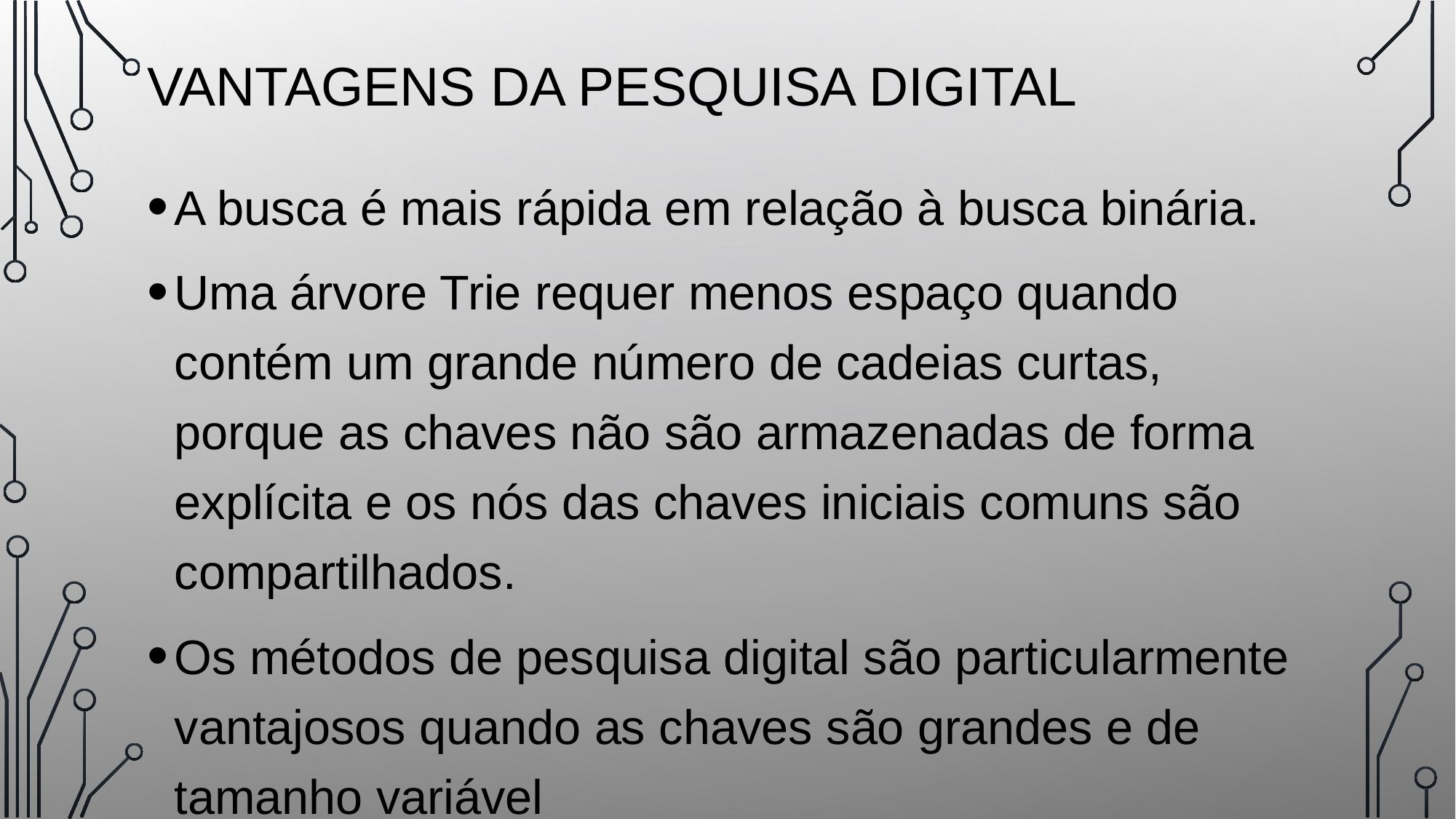

# Vantagens da pesquisa digital

A busca é mais rápida em relação à busca binária.
Uma árvore Trie requer menos espaço quando contém um grande número de cadeias curtas, porque as chaves não são armazenadas de forma explícita e os nós das chaves iniciais comuns são compartilhados.
Os métodos de pesquisa digital são particularmente vantajosos quando as chaves são grandes e de tamanho variável